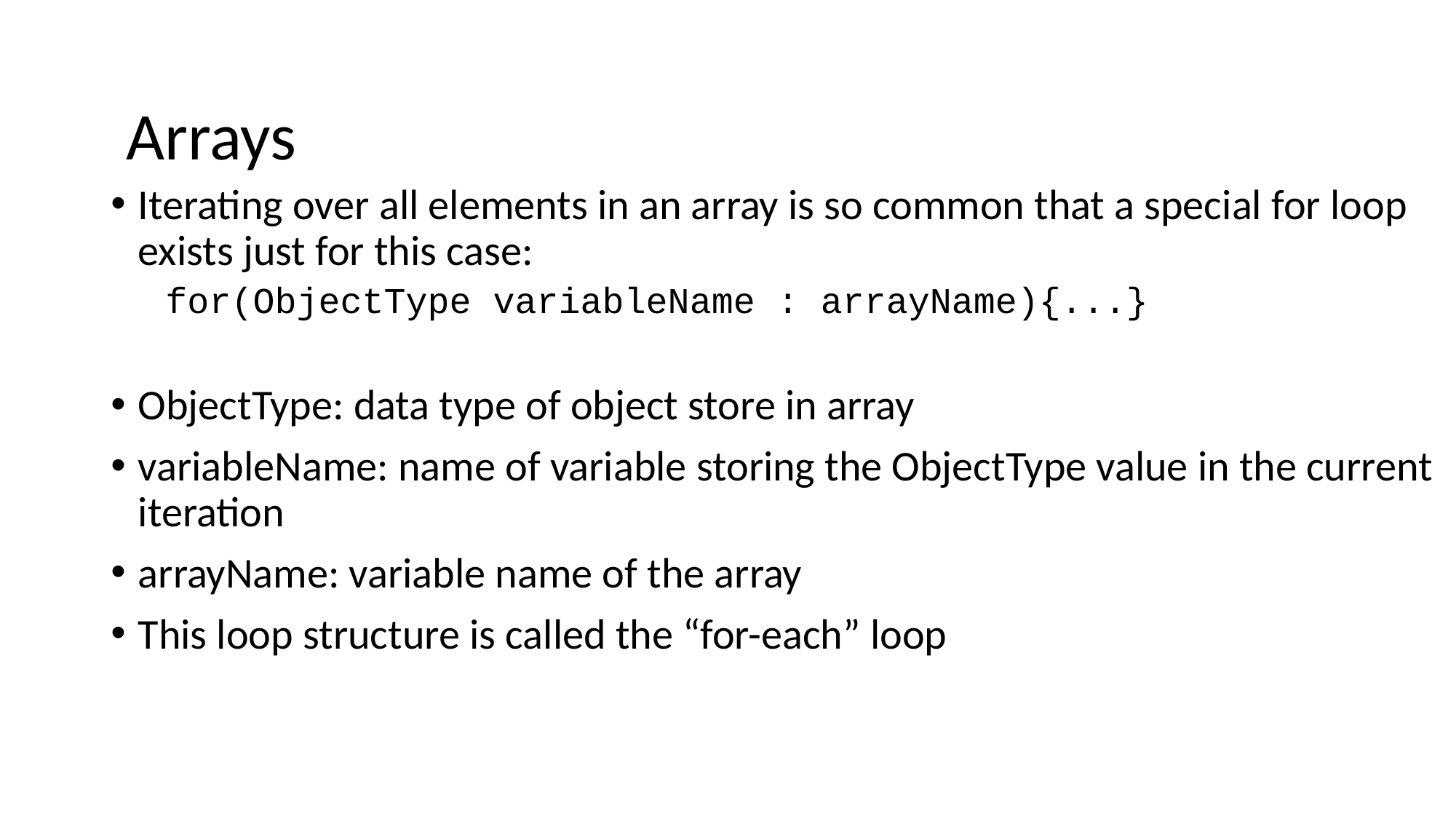

Arrays
Iterating over all elements in an array is so common that a special for loop exists just for this case:
for(ObjectType variableName : arrayName){...}

ObjectType: data type of object store in array
variableName: name of variable storing the ObjectType value in the current iteration
arrayName: variable name of the array
This loop structure is called the “for-each” loop